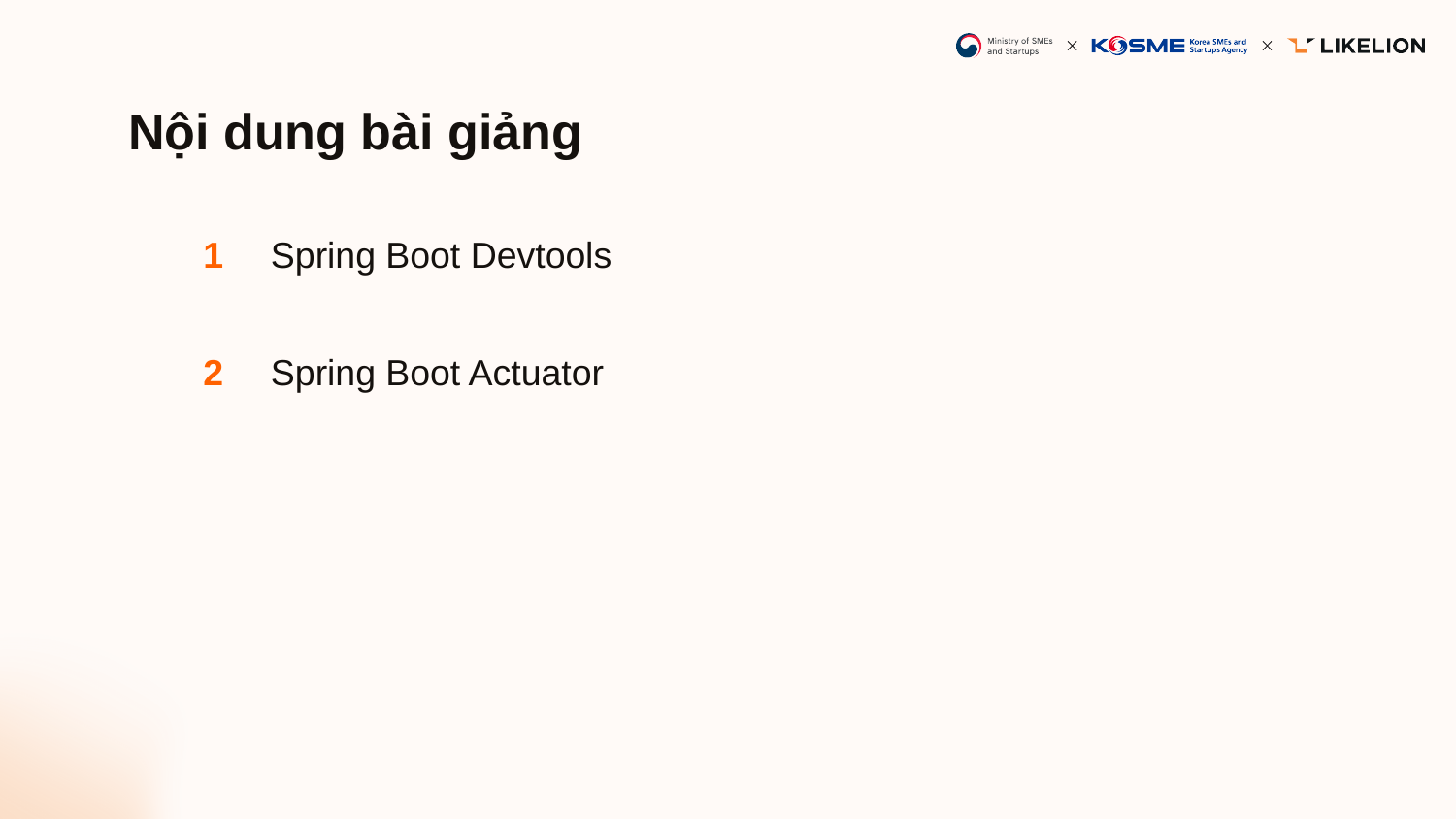

Nội dung bài giảng
# 1
Spring Boot Devtools

Spring Boot Actuator
2